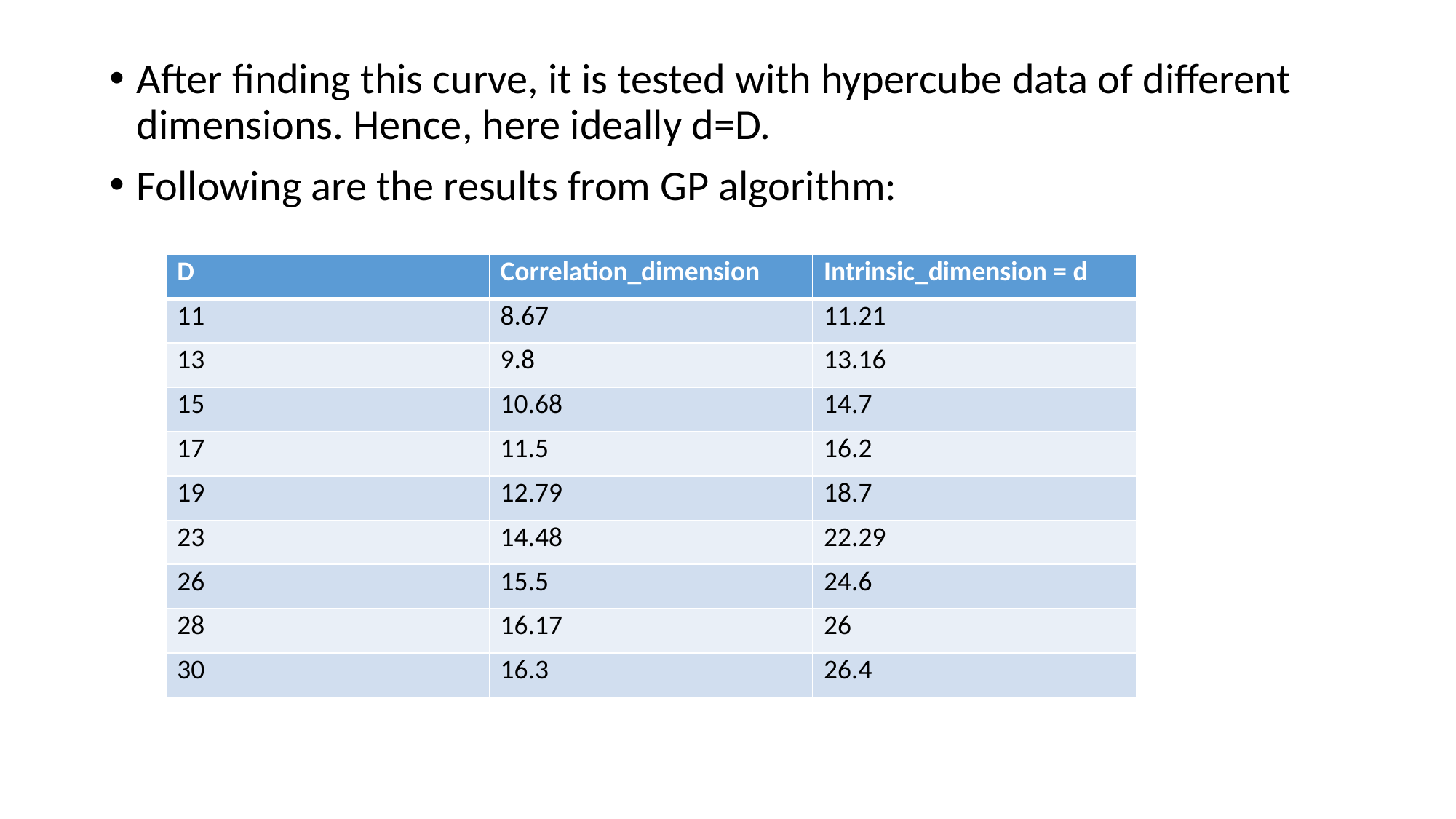

After finding this curve, it is tested with hypercube data of different dimensions. Hence, here ideally d=D.
Following are the results from GP algorithm:

| D | Correlation\_dimension | Intrinsic\_dimension = d |
| --- | --- | --- |
| 11 | 8.67 | 11.21 |
| 13 | 9.8 | 13.16 |
| 15 | 10.68 | 14.7 |
| 17 | 11.5 | 16.2 |
| 19 | 12.79 | 18.7 |
| 23 | 14.48 | 22.29 |
| 26 | 15.5 | 24.6 |
| 28 | 16.17 | 26 |
| 30 | 16.3 | 26.4 |